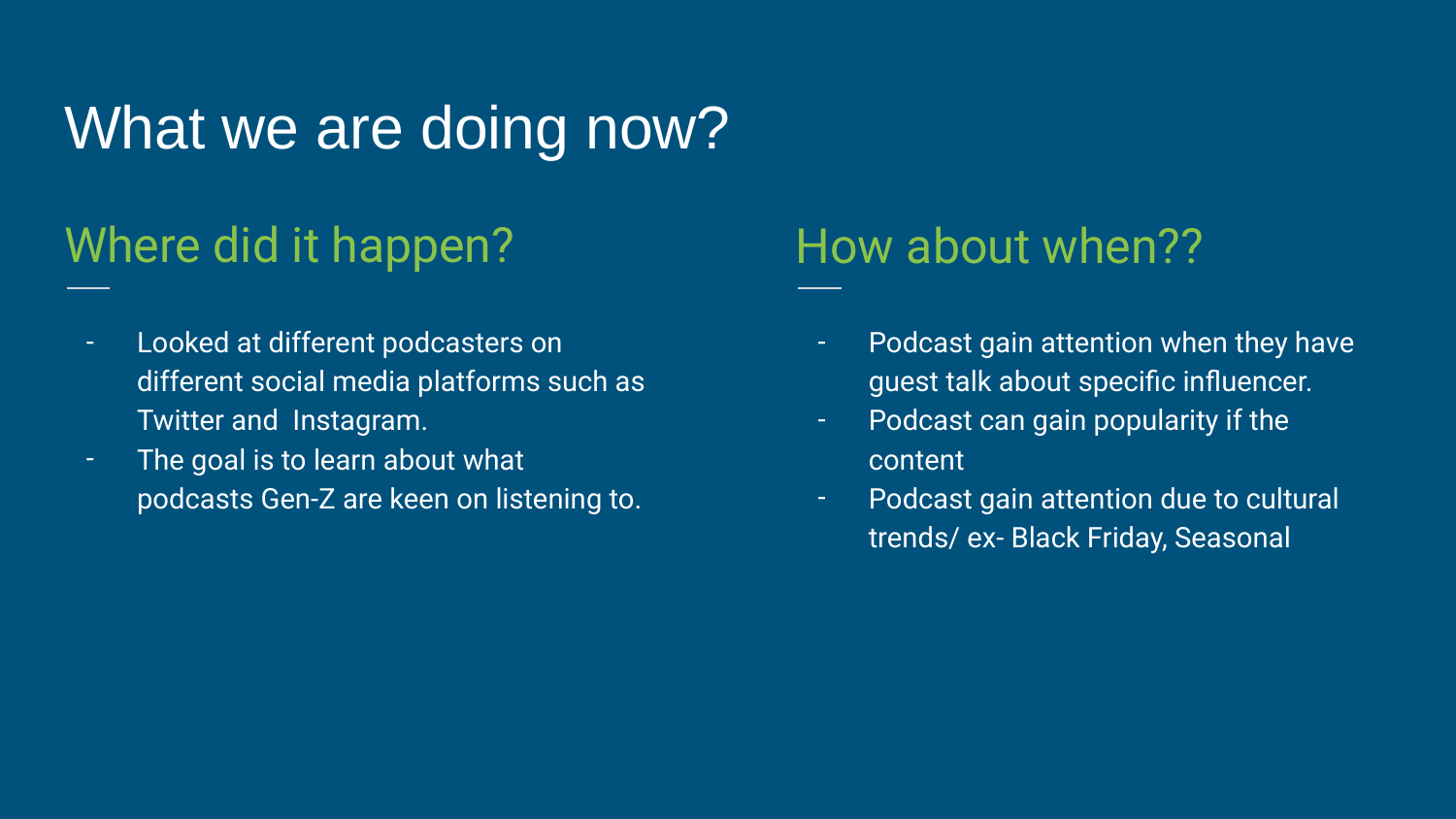

What we are doing now?
Where did it happen?
How about when??
Looked at different podcasters on different social media platforms such as Twitter and  Instagram.
The goal is to learn about what podcasts Gen-Z are keen on listening to.

Podcast gain attention when they have guest talk about specific influencer.
Podcast can gain popularity if the content
Podcast gain attention due to cultural trends/ ex- Black Friday, Seasonal